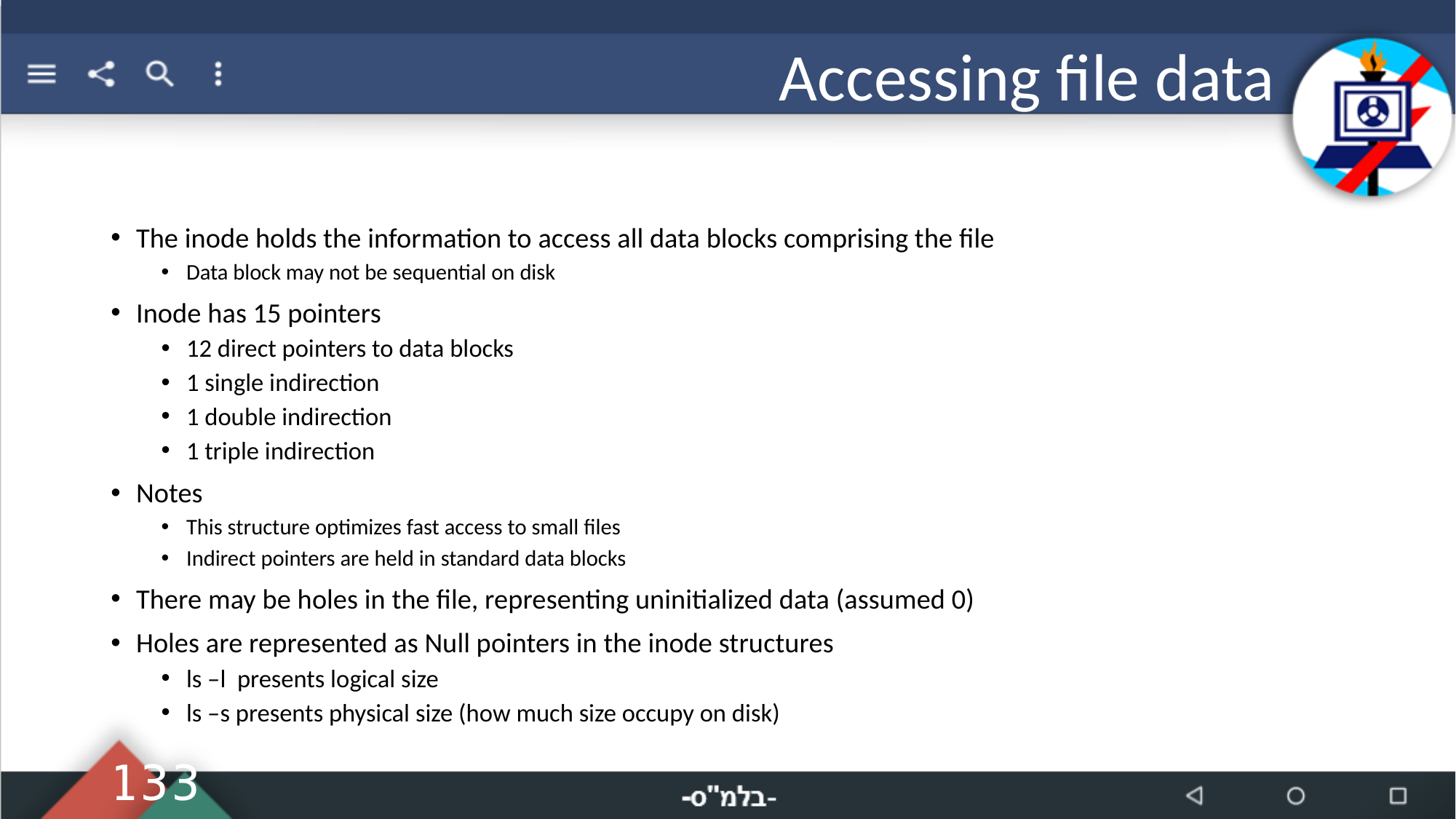

# Accessing file data
The inode holds the information to access all data blocks comprising the file
Data block may not be sequential on disk
Inode has 15 pointers
12 direct pointers to data blocks
1 single indirection
1 double indirection
1 triple indirection
Notes
This structure optimizes fast access to small files
Indirect pointers are held in standard data blocks
There may be holes in the file, representing uninitialized data (assumed 0)
Holes are represented as Null pointers in the inode structures
ls –l  presents logical size
ls –s presents physical size (how much size occupy on disk)
133